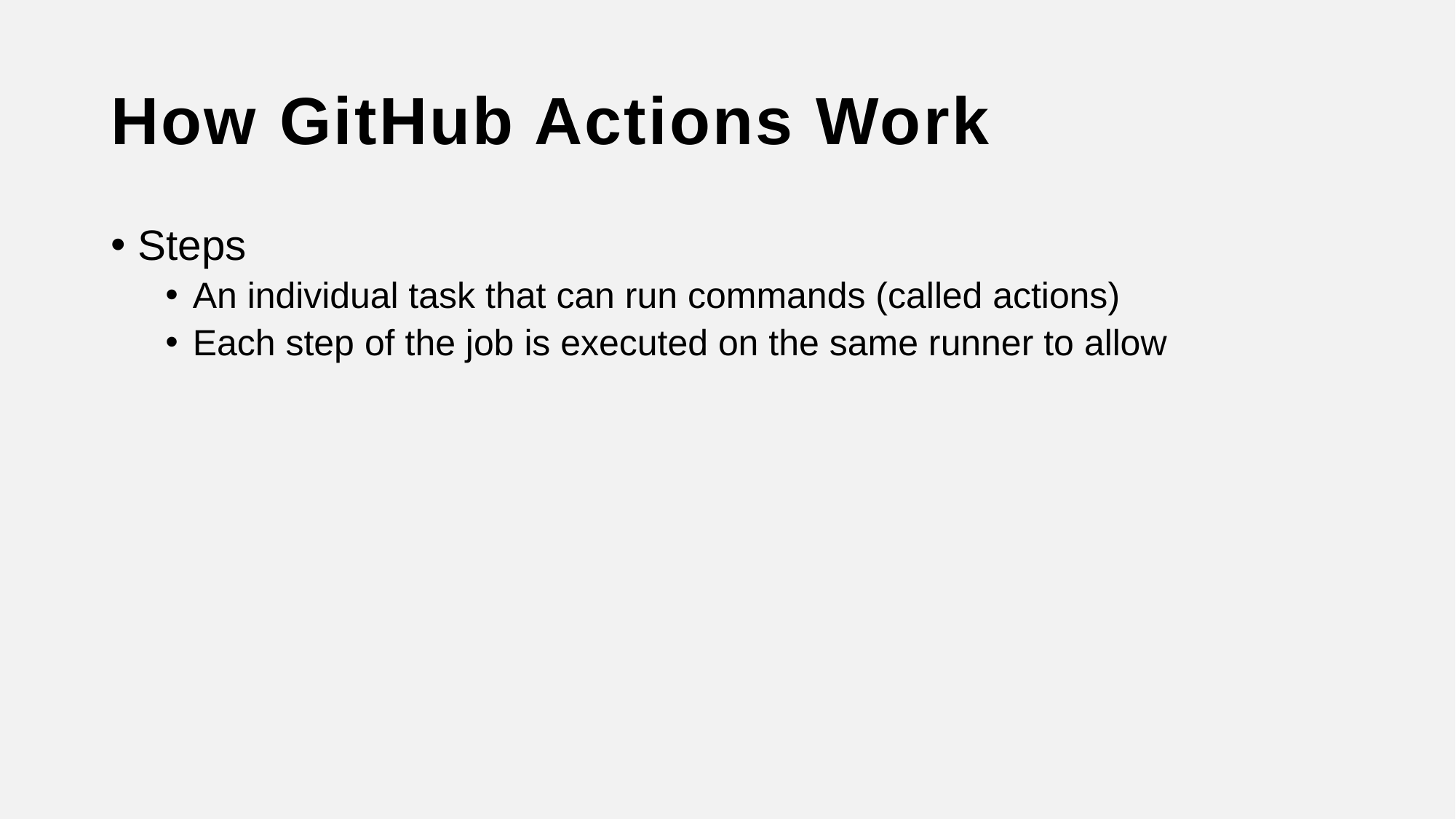

# How GitHub Actions Work
Steps
An individual task that can run commands (called actions)
Each step of the job is executed on the same runner to allow